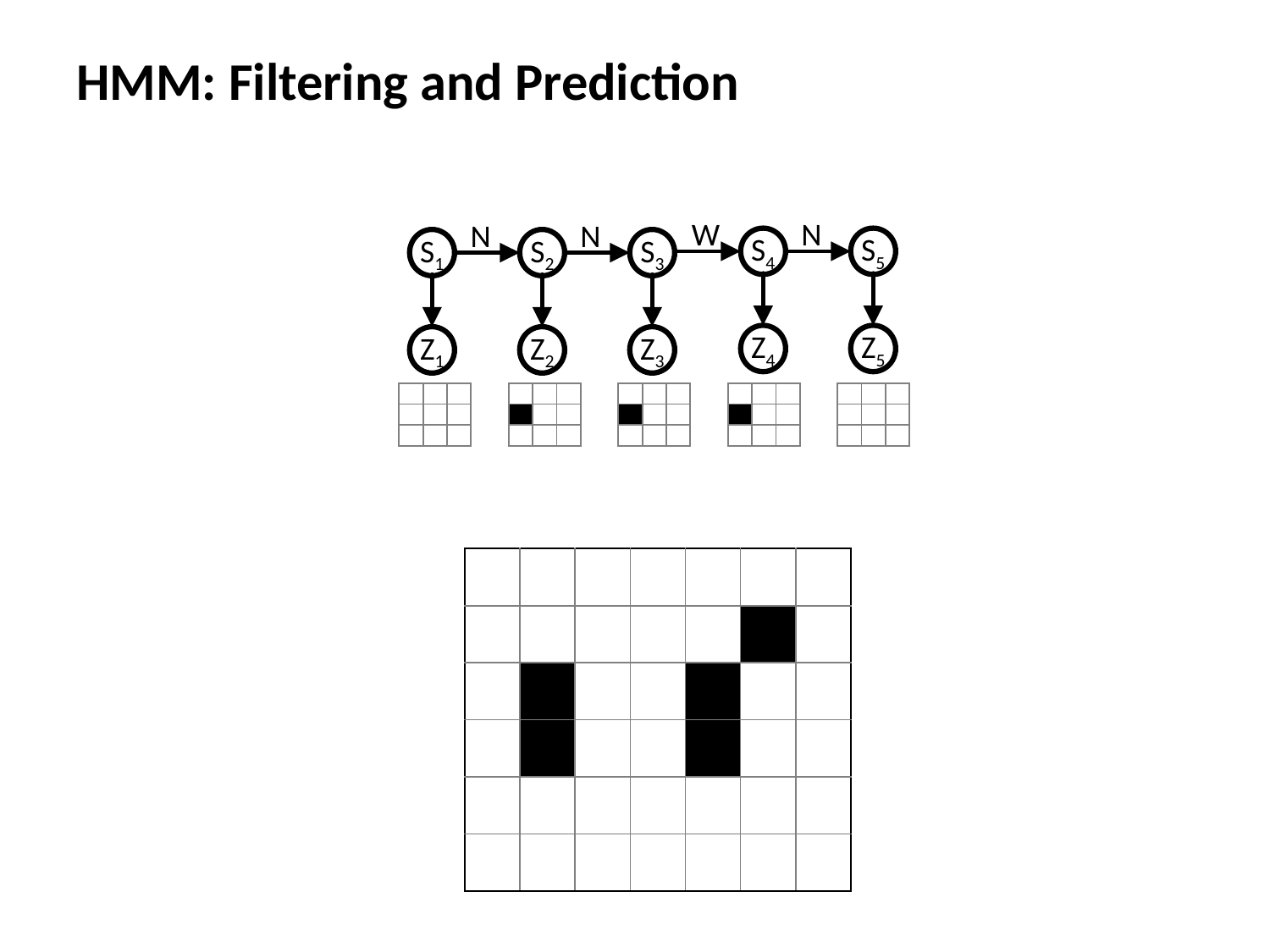

# HMM: Filtering and Prediction
W
N
N
N
S4
S5
S1
S2
S3
Z4
Z5
Z1
Z2
Z3
|  |  |  |
| --- | --- | --- |
|  |  |  |
|  |  |  |
|  |  |  |
| --- | --- | --- |
|  |  |  |
|  |  |  |
|  |  |  |
| --- | --- | --- |
|  |  |  |
|  |  |  |
|  |  |  |
| --- | --- | --- |
|  |  |  |
|  |  |  |
|  |  |  |
| --- | --- | --- |
|  |  |  |
|  |  |  |
|  |  |  |  |  |  |  |
| --- | --- | --- | --- | --- | --- | --- |
|  |  |  |  |  |  |  |
|  |  |  |  |  |  |  |
|  |  |  |  |  |  |  |
|  |  |  |  |  |  |  |
|  |  |  |  |  |  |  |